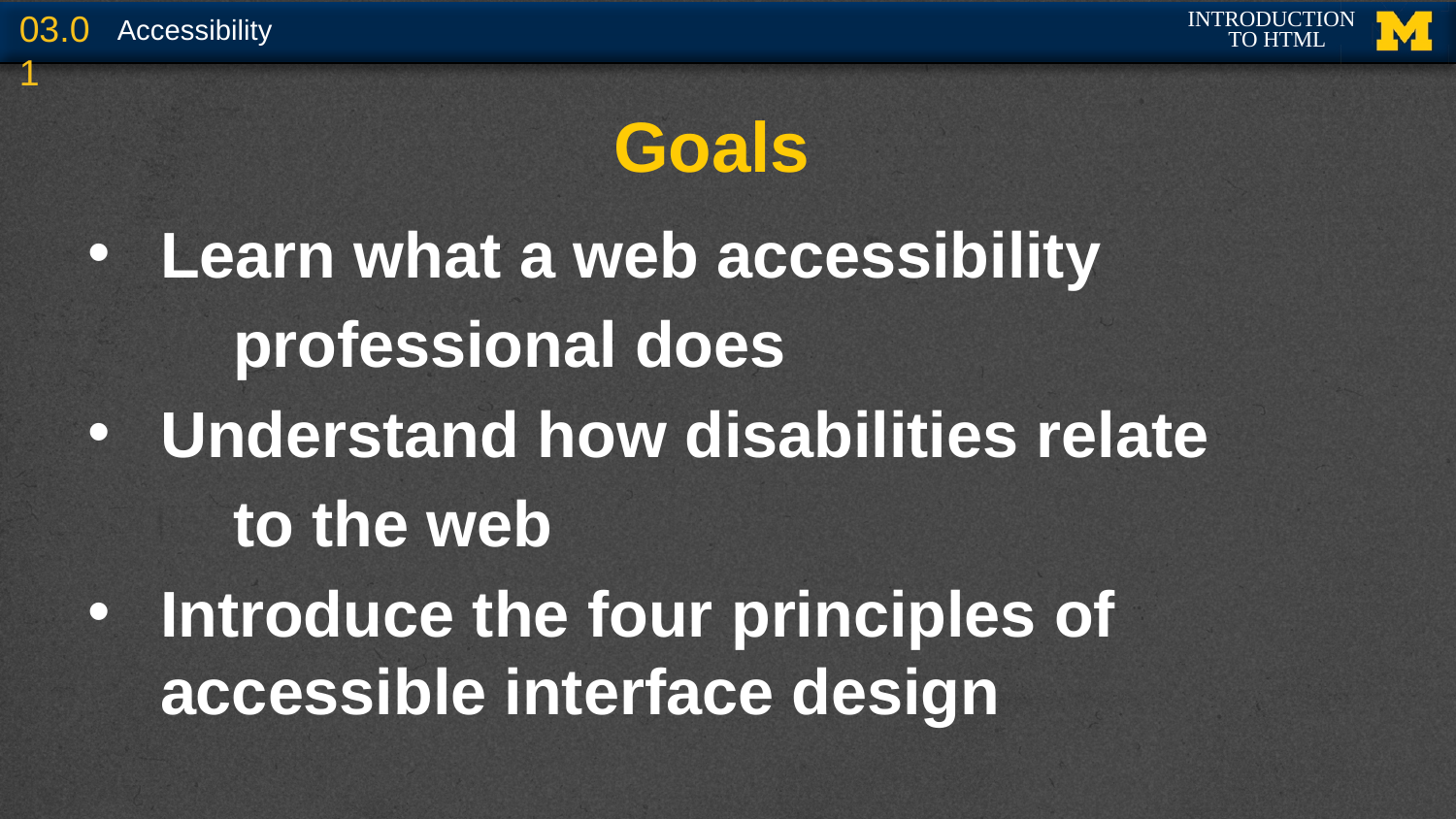

# Goals
Learn what a web accessibility
	professional does
Understand how disabilities relate
	to the web
Introduce the four principles of accessible interface design